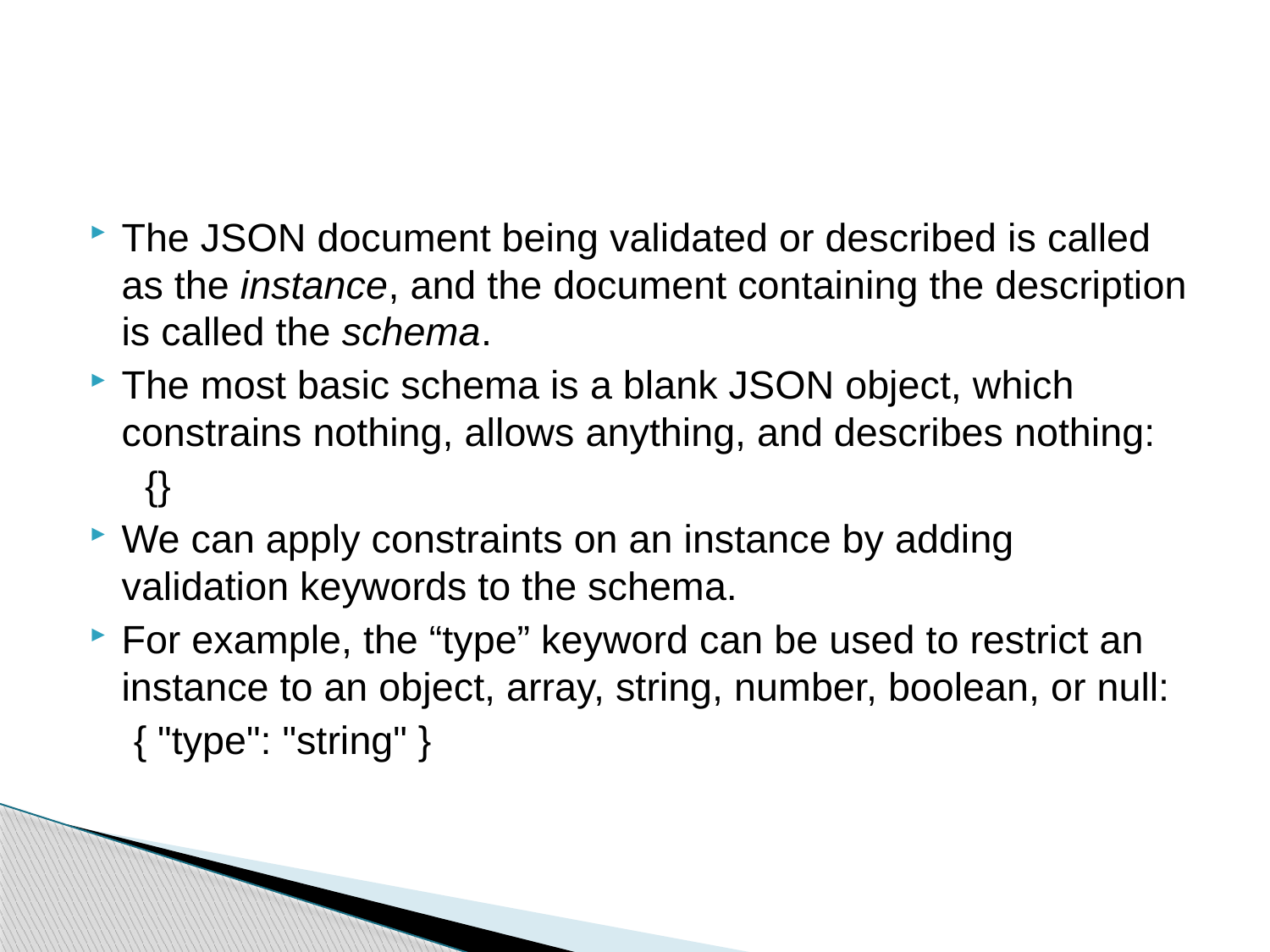

#
The JSON document being validated or described is called as the instance, and the document containing the description is called the schema.
The most basic schema is a blank JSON object, which constrains nothing, allows anything, and describes nothing:
     {}
We can apply constraints on an instance by adding validation keywords to the schema.
For example, the “type” keyword can be used to restrict an instance to an object, array, string, number, boolean, or null:
    { "type": "string" }